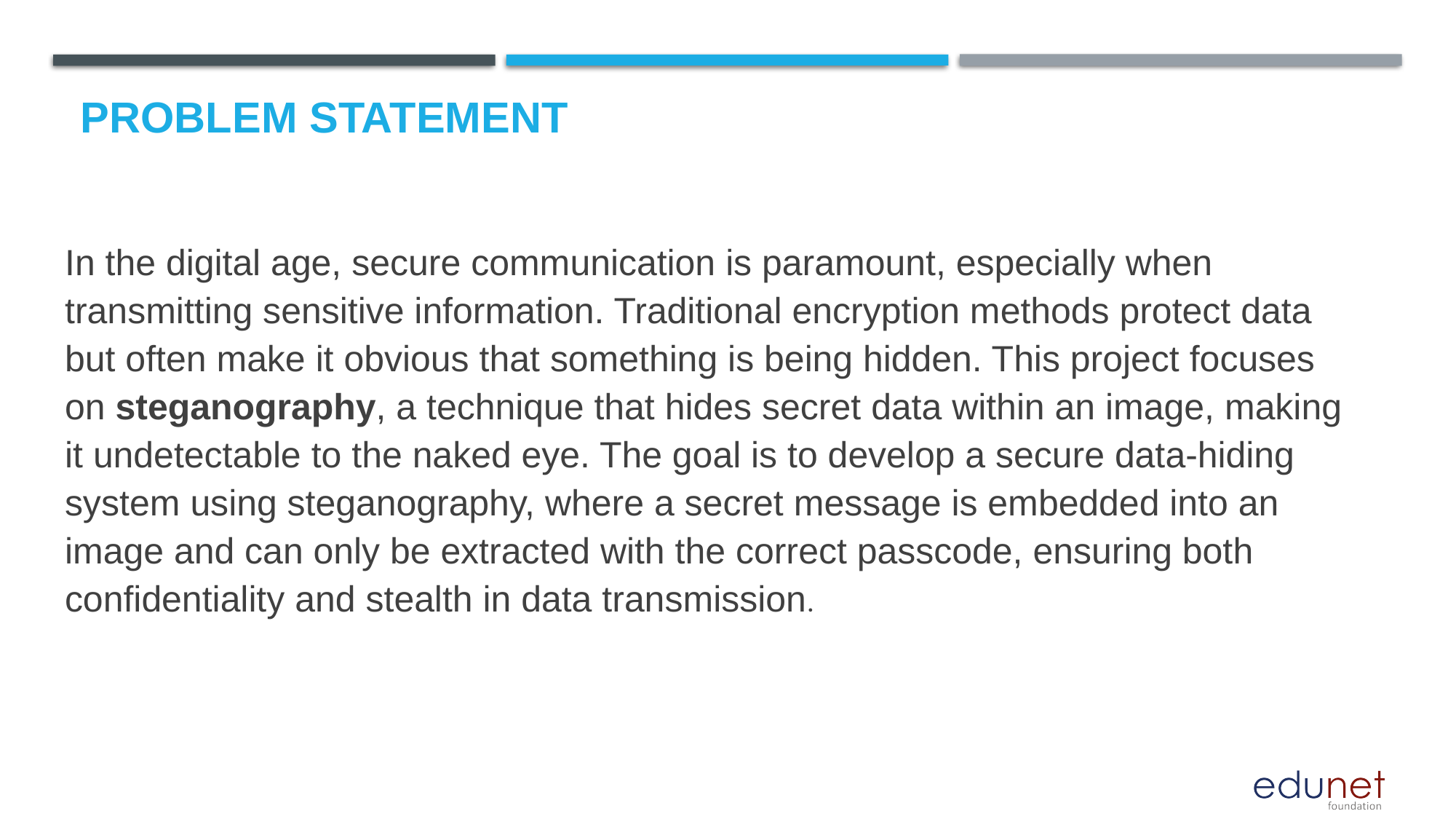

# Problem Statement
In the digital age, secure communication is paramount, especially when transmitting sensitive information. Traditional encryption methods protect data but often make it obvious that something is being hidden. This project focuses on steganography, a technique that hides secret data within an image, making it undetectable to the naked eye. The goal is to develop a secure data-hiding system using steganography, where a secret message is embedded into an image and can only be extracted with the correct passcode, ensuring both confidentiality and stealth in data transmission.